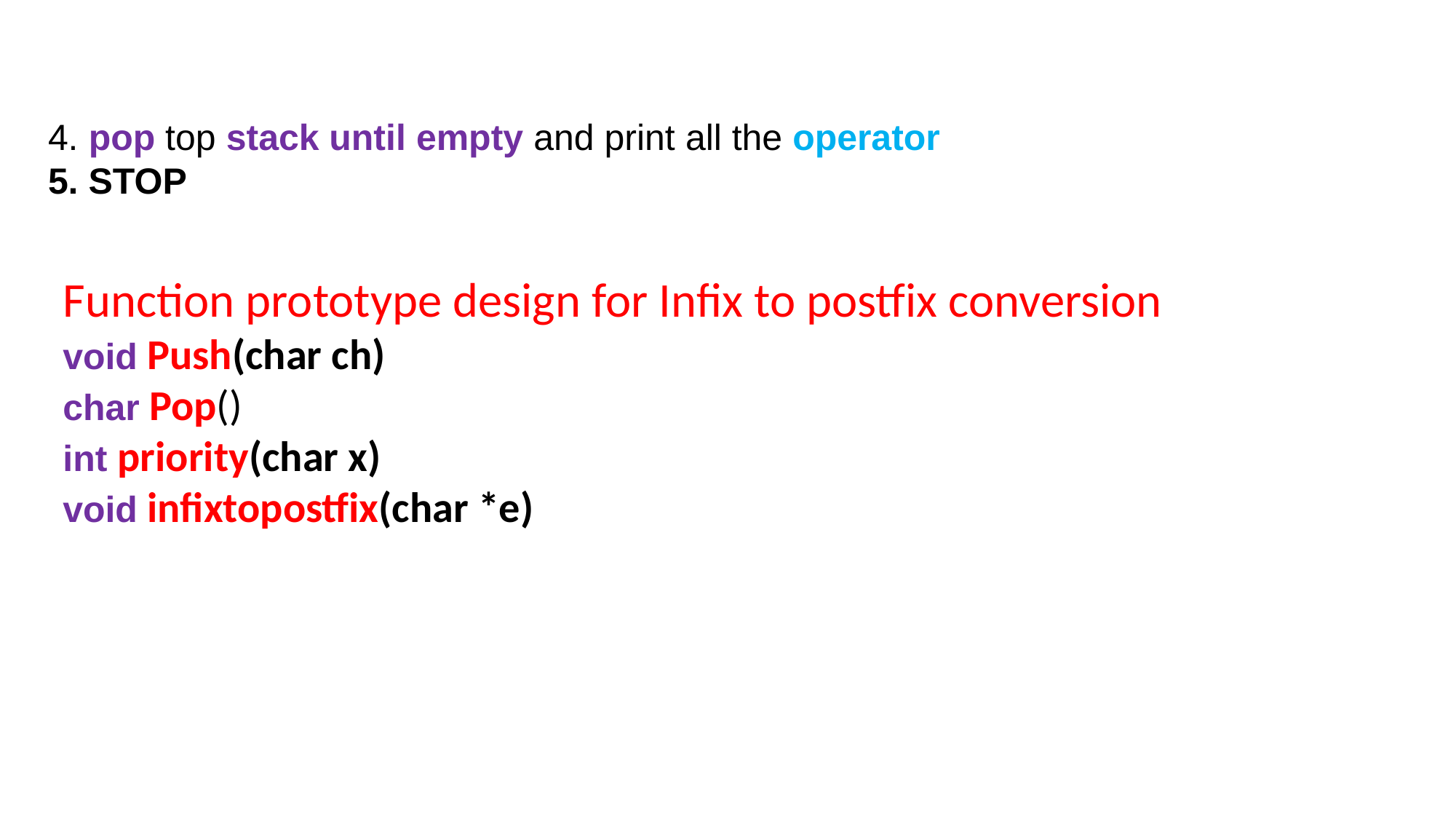

4. pop top stack until empty and print all the operator
5. STOP
Function prototype design for Infix to postfix conversion
void Push(char ch)
char Pop()
int priority(char x)
void infixtopostfix(char *e)